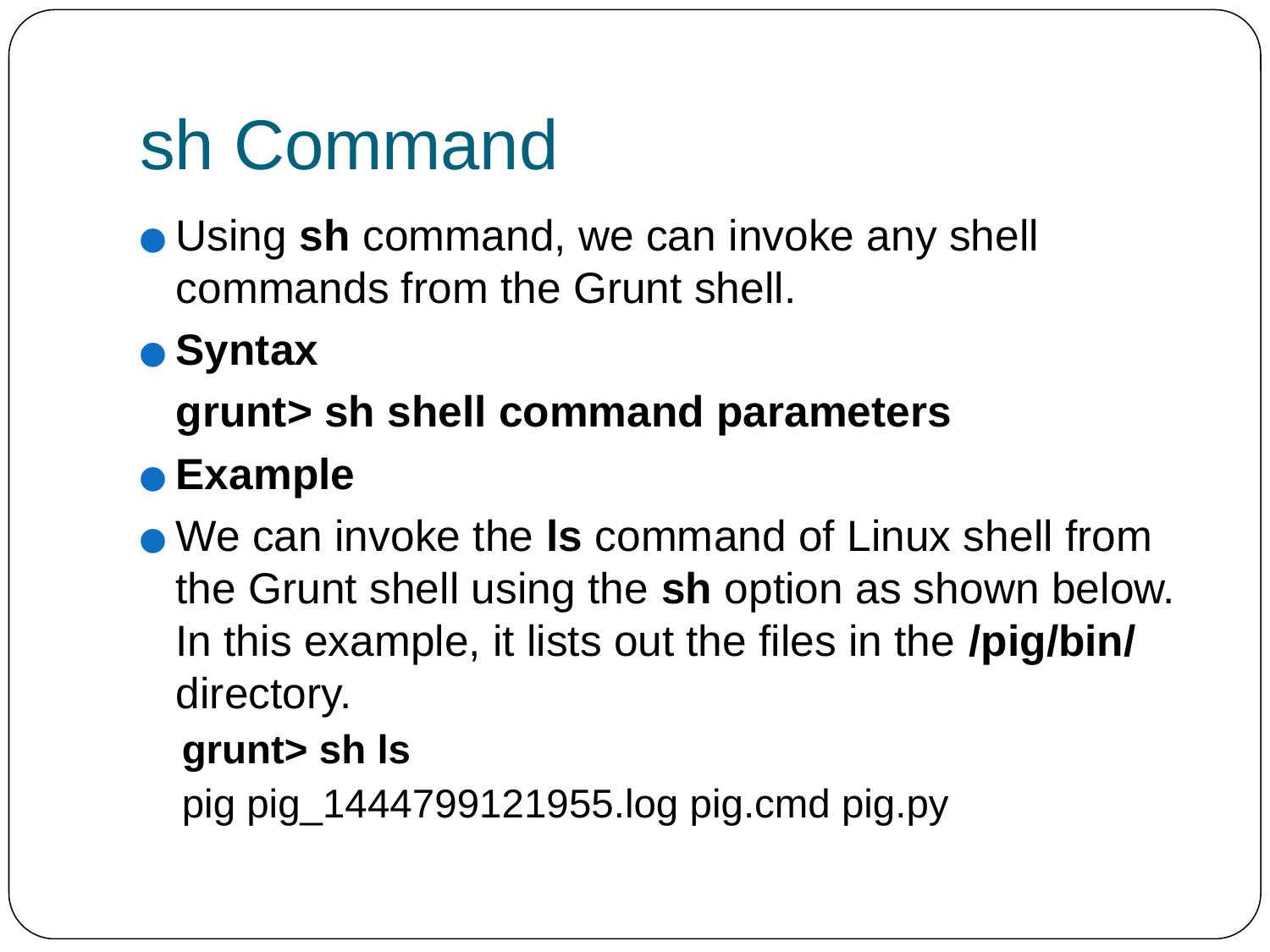

# sh Command
Using sh command, we can invoke any shell commands from the Grunt shell.
Syntax
	grunt> sh shell command parameters
Example
We can invoke the ls command of Linux shell from the Grunt shell using the sh option as shown below. In this example, it lists out the files in the /pig/bin/ directory.
grunt> sh ls
pig pig_1444799121955.log pig.cmd pig.py